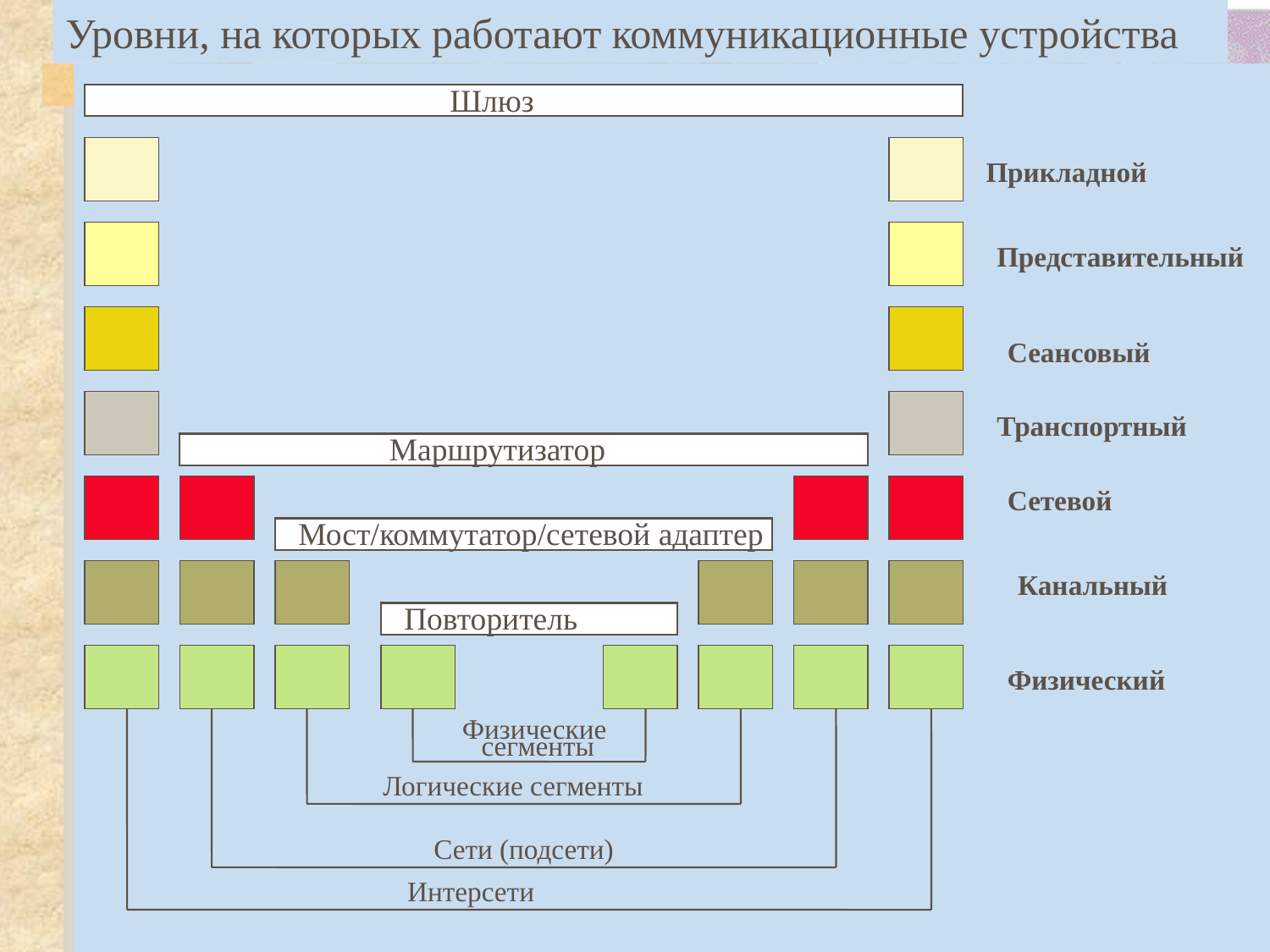

Уровни, на которых работают коммуникационные устройства

Шлюз

Прикладной

Представительный

Сеансовый

Транспортный
Маршрутизатор

Сетевой

Мост/коммутатор/сетевой адаптер

Канальный
Повторитель

Физический

Физические
 сегменты
Логические сегменты

Сети (подсети)

Интерсети